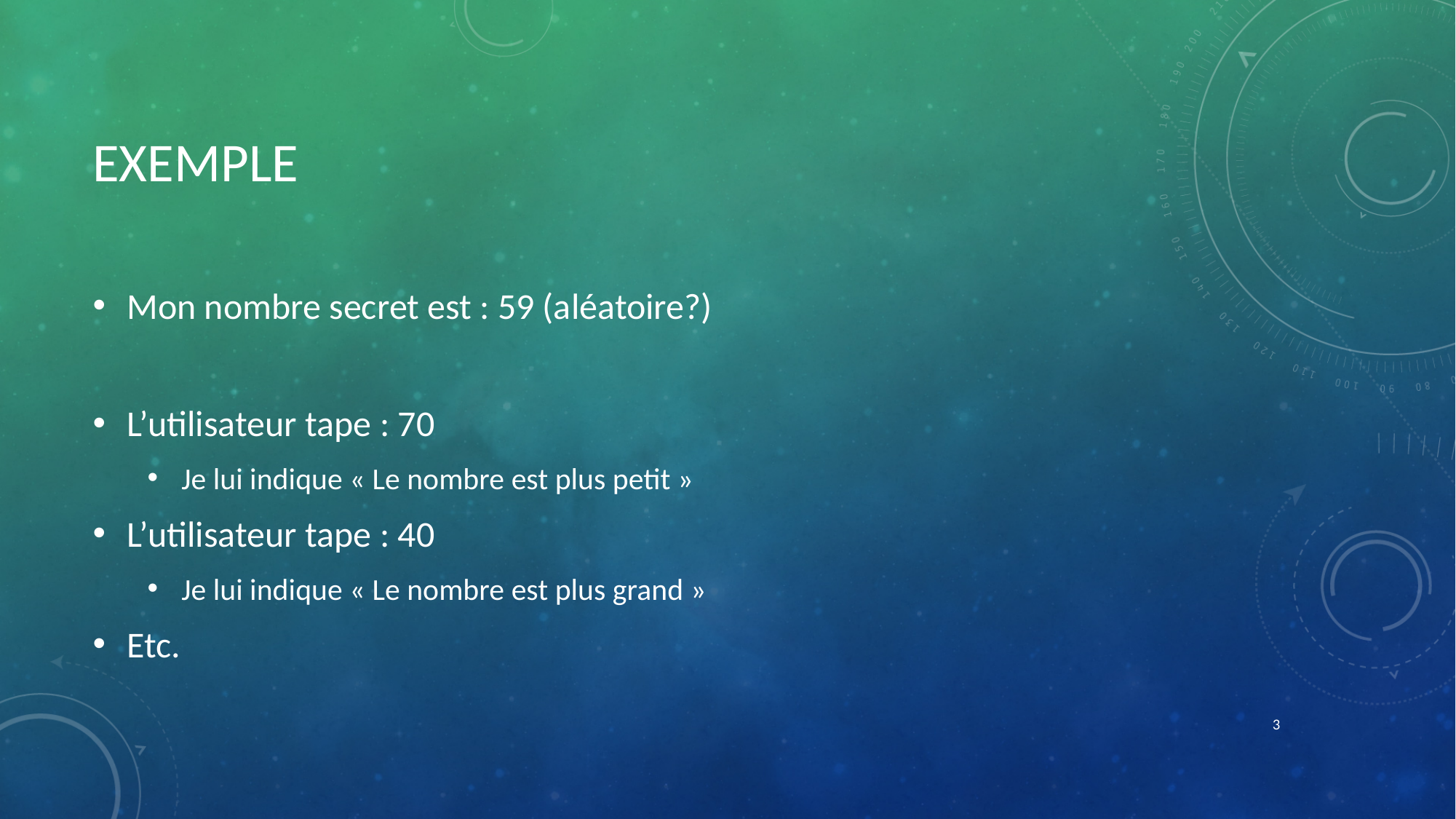

# Exemple
Mon nombre secret est : 59 (aléatoire?)

L’utilisateur tape : 70
Je lui indique « Le nombre est plus petit »
L’utilisateur tape : 40
Je lui indique « Le nombre est plus grand »
Etc.
3